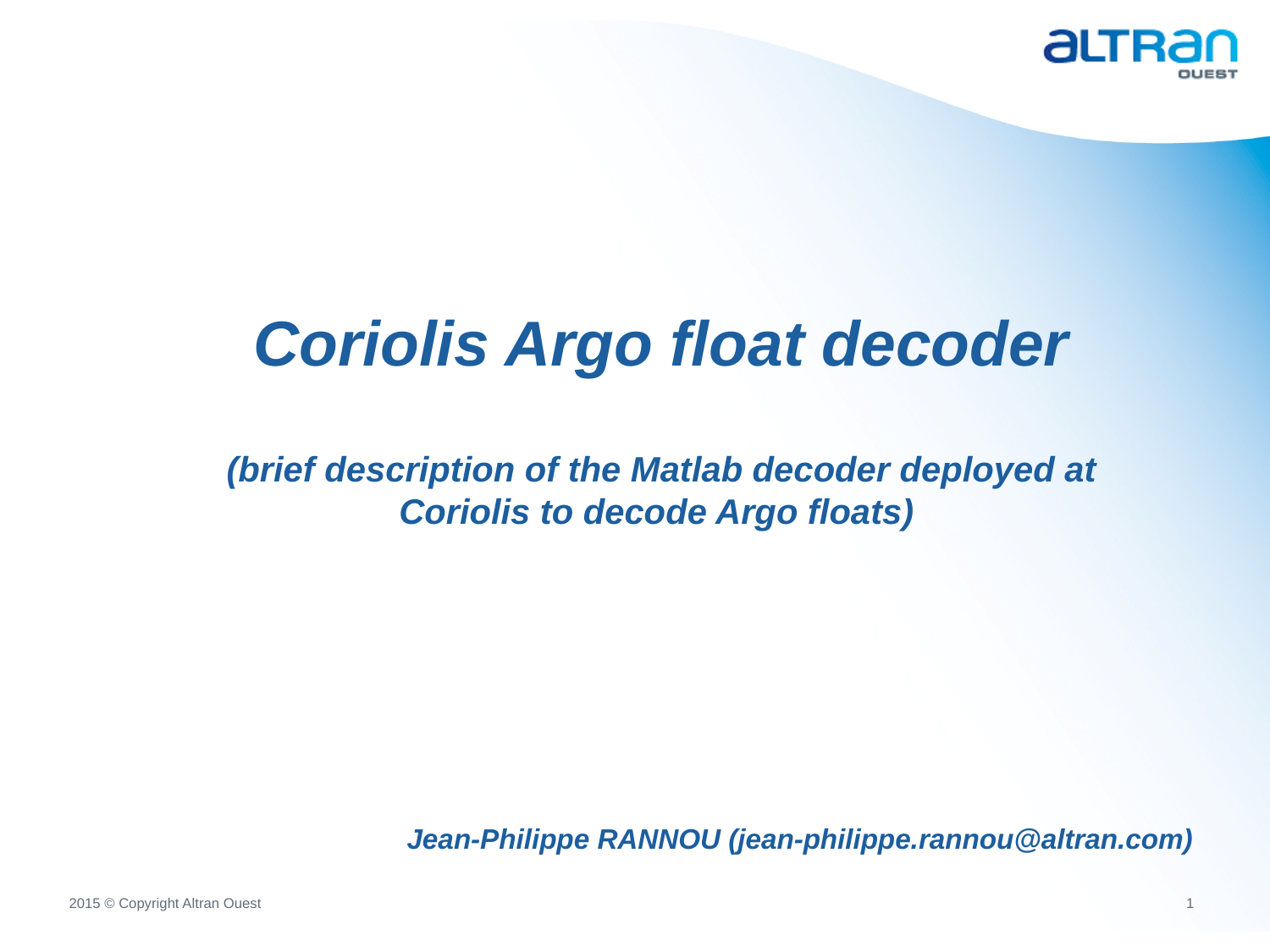

# Coriolis Argo float decoder (brief description of the Matlab decoder deployed at Coriolis to decode Argo floats)
Jean-Philippe RANNOU (jean-philippe.rannou@altran.com)
2015 © Copyright Altran Ouest
Jean-p